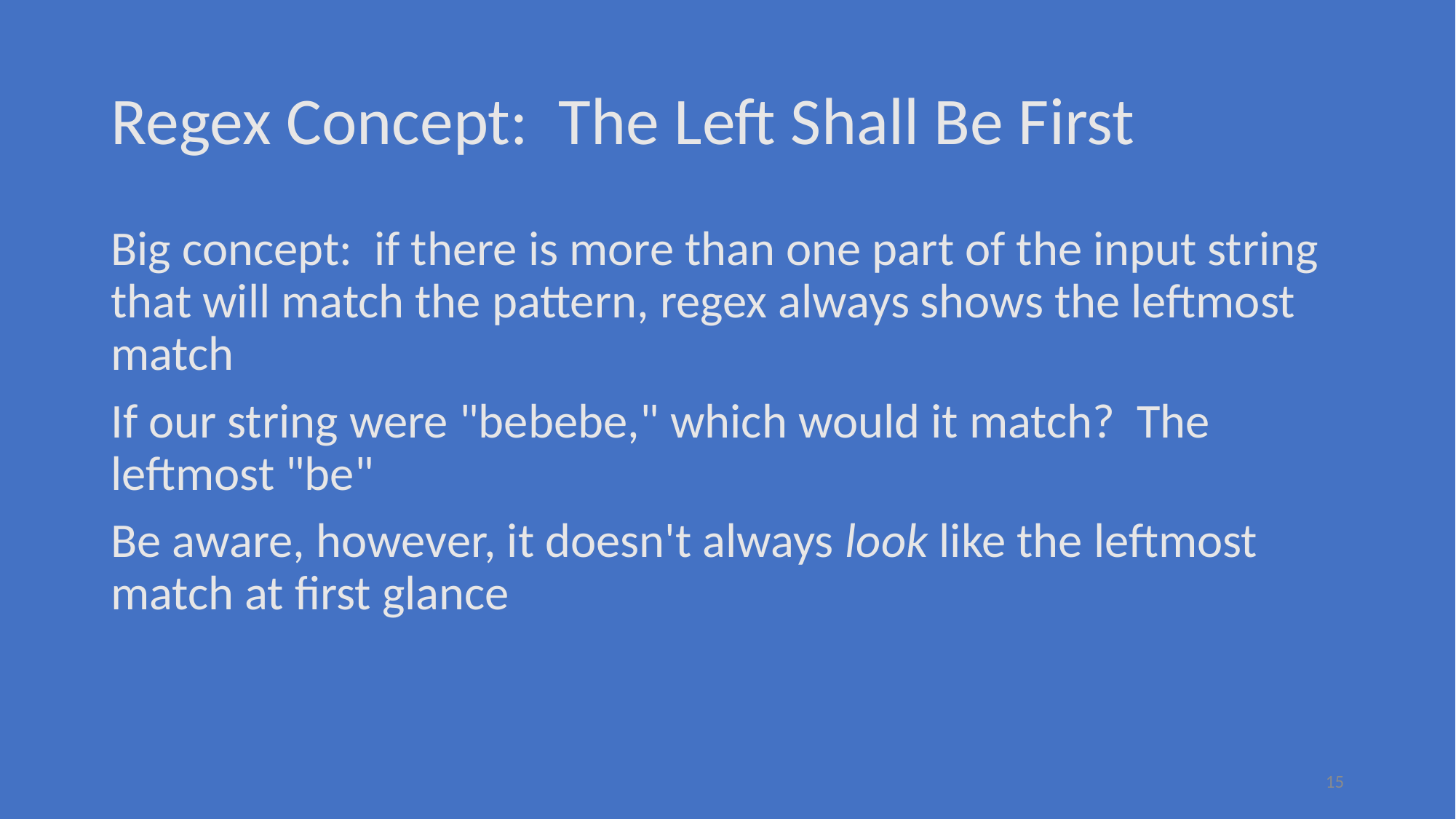

# Regex Concept:  The Left Shall Be First
Big concept:  if there is more than one part of the input string that will match the pattern, regex always shows the leftmost match
If our string were "bebebe," which would it match?  The leftmost "be"
Be aware, however, it doesn't always look like the leftmost match at first glance
15